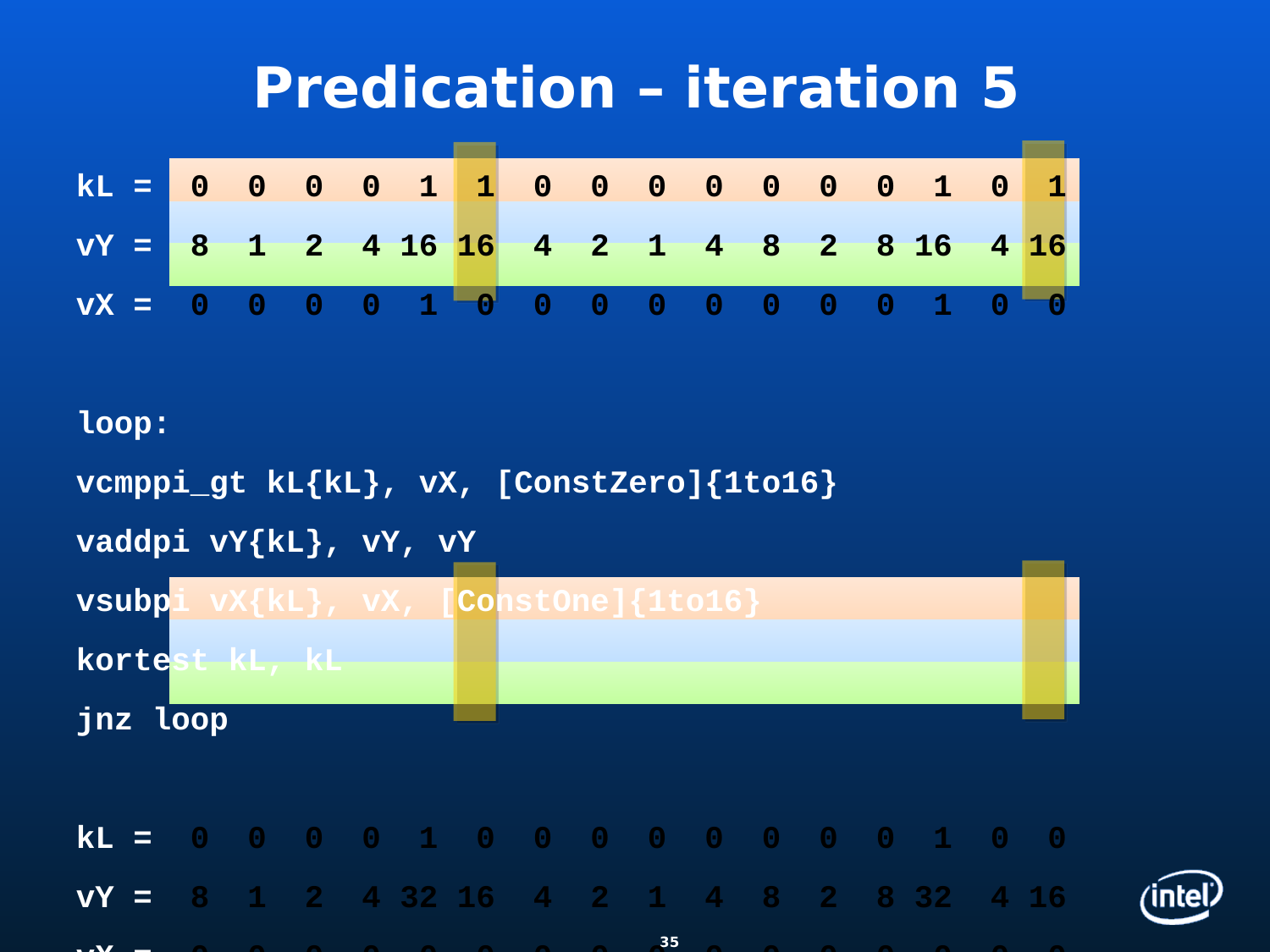

Predication – iteration 5

kL =  0  0  0  0  1  1  0  0  0  0  0  0  0  1  0  1
vY =  8  1  2  4 16 16  4  2  1  4  8  2  8 16  4 16
vX =  0  0  0  0  1  0  0  0  0  0  0  0  0  1  0  0

loop:
vcmppi_gt kL{kL}, vX, [ConstZero]{1to16}
vaddpi vY{kL}, vY, vY
vsubpi vX{kL}, vX, [ConstOne]{1to16}
kortest kL, kL
jnz loop

kL =  0  0  0  0  1  0  0  0  0  0  0  0  0  1  0  0
vY =  8  1  2  4 32 16  4  2  1  4  8  2  8 32  4 16
vX =  0  0  0  0  0  0  0  0  0  0  0  0  0  0  0  0